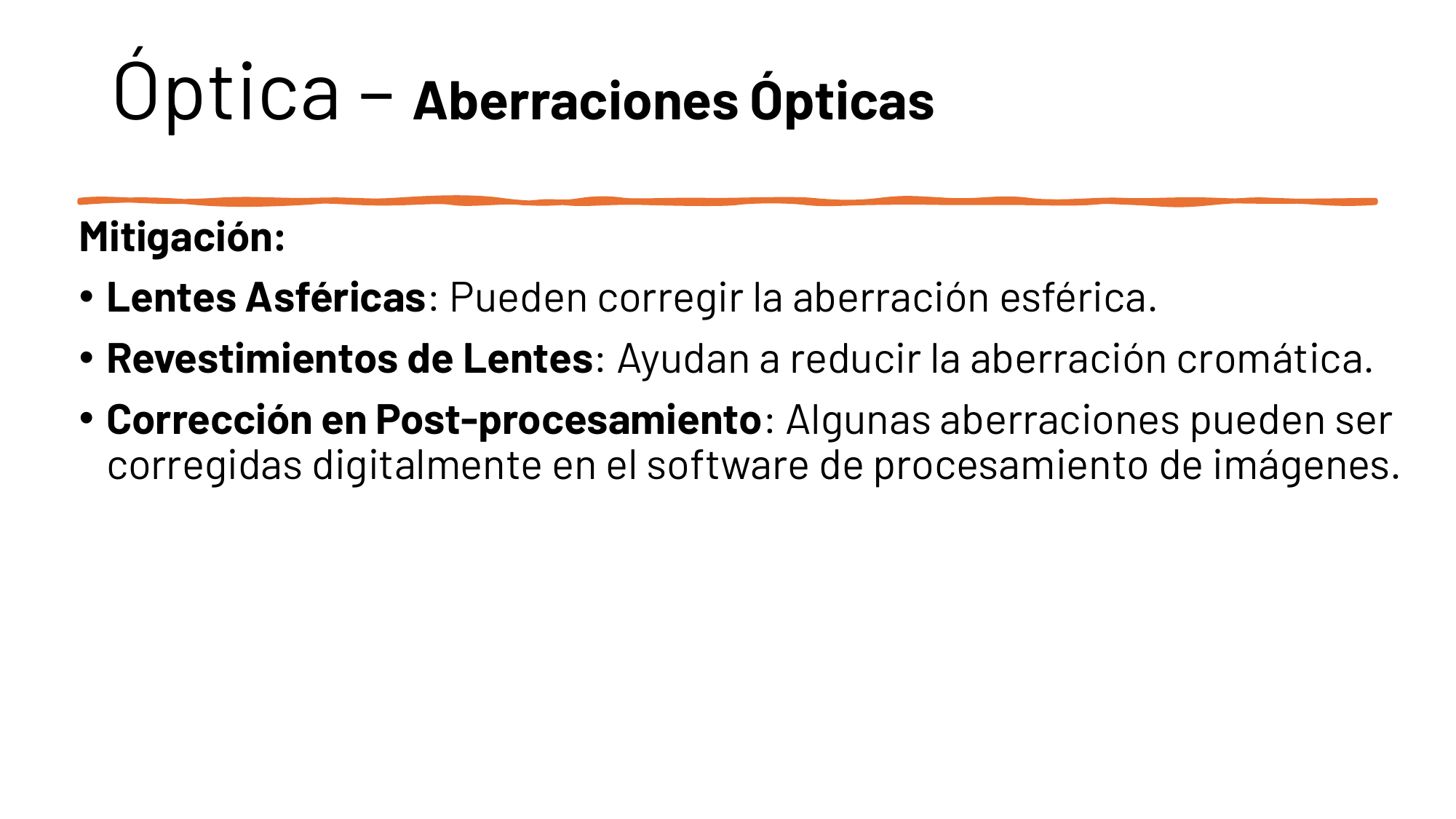

# Óptica – Aberraciones Ópticas

Mitigación:
Lentes Asféricas: Pueden corregir la aberración esférica.
Revestimientos de Lentes: Ayudan a reducir la aberración cromática.
Corrección en Post-procesamiento: Algunas aberraciones pueden ser corregidas digitalmente en el software de procesamiento de imágenes.